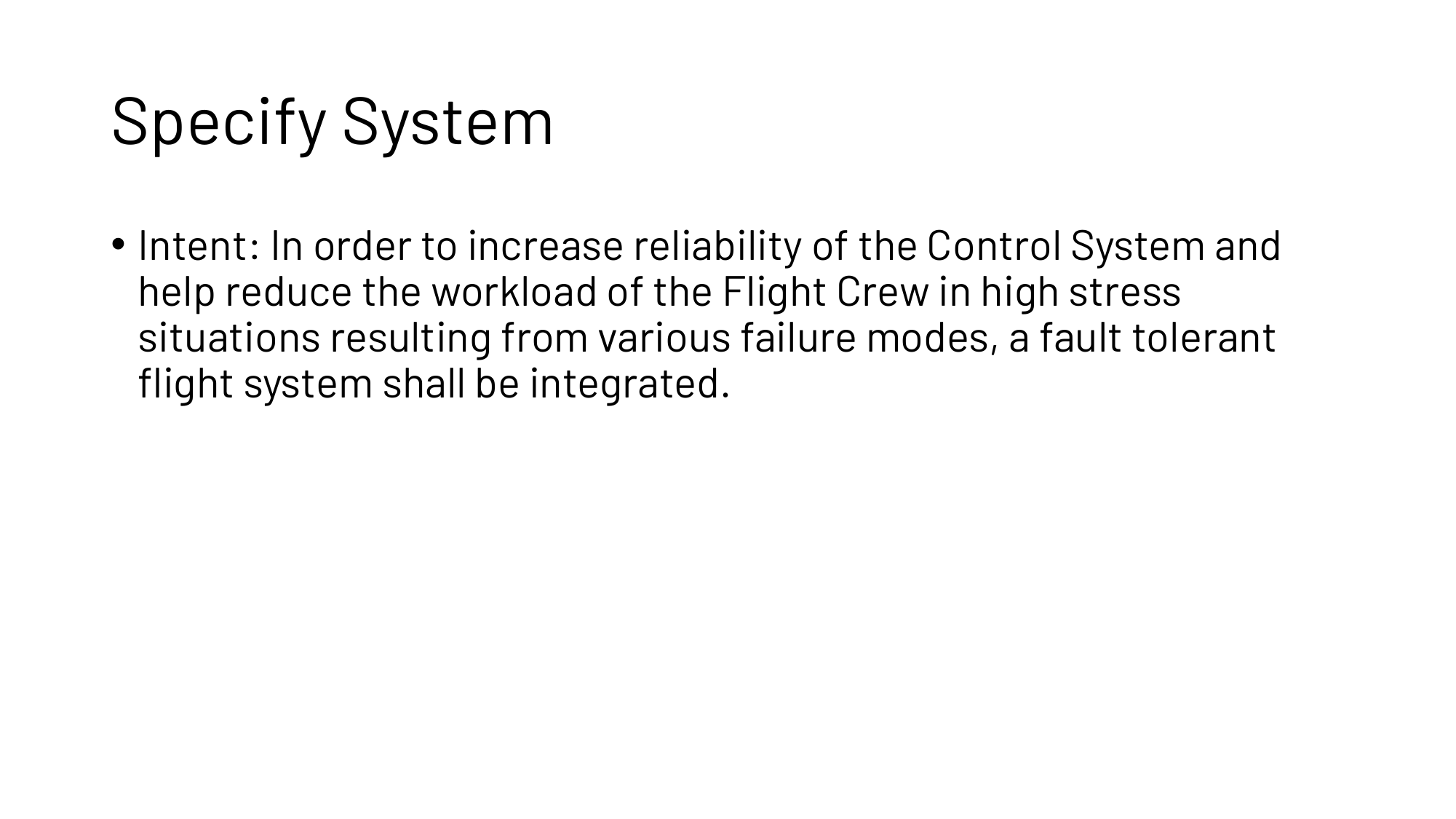

# Specify System
Intent: In order to increase reliability of the Control System and help reduce the workload of the Flight Crew in high stress situations resulting from various failure modes, a fault tolerant flight system shall be integrated.